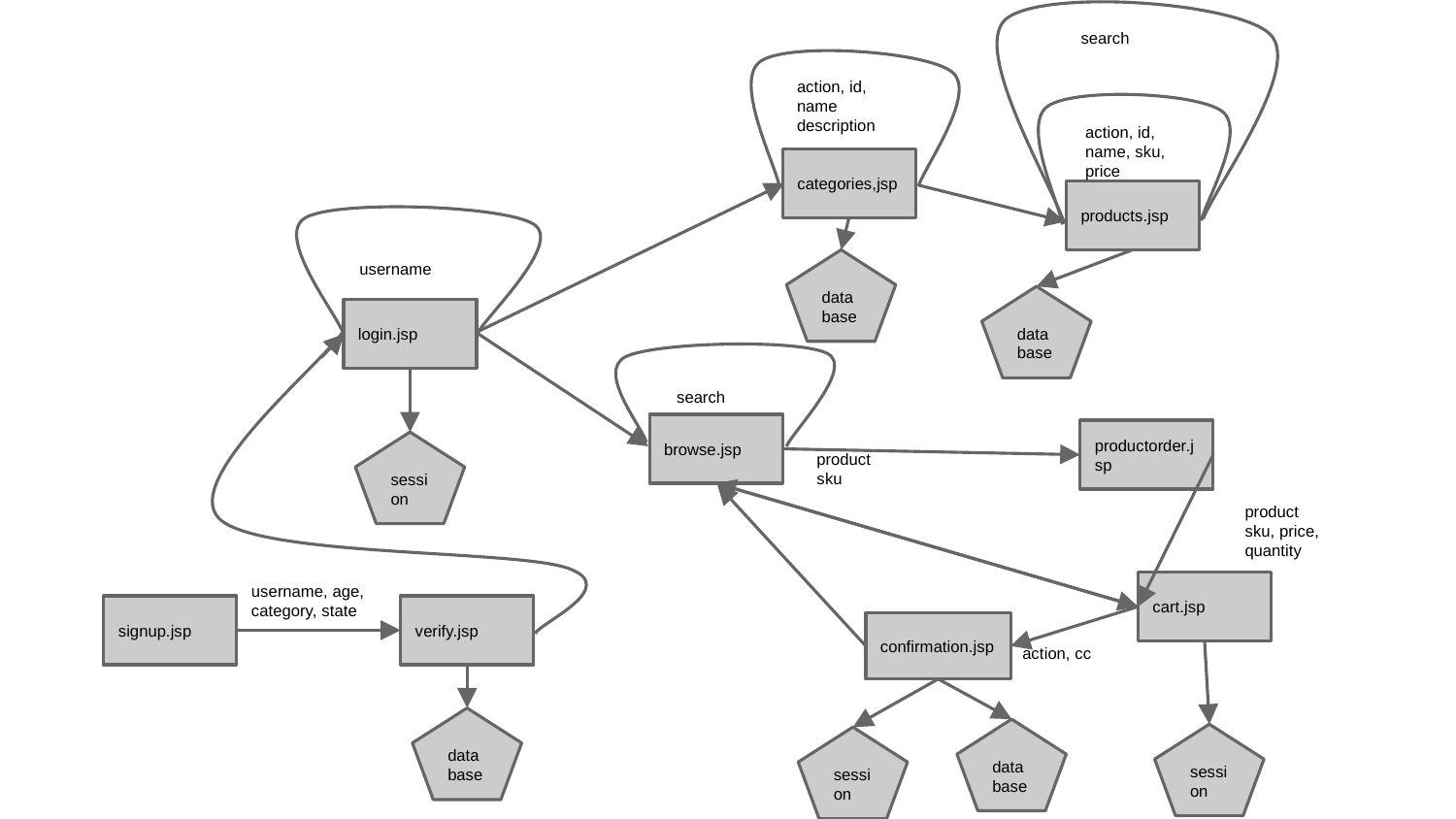

search

action, id, name description

action, id, name, sku, price

categories,jsp
products.jsp

username
database
database
login.jsp

    search
browse.jsp
productorder.jsp
session
product sku
product sku, price, quantity
username, age, category, state
cart.jsp
signup.jsp
verify.jsp
confirmation.jsp
action, cc
database
database
session
session